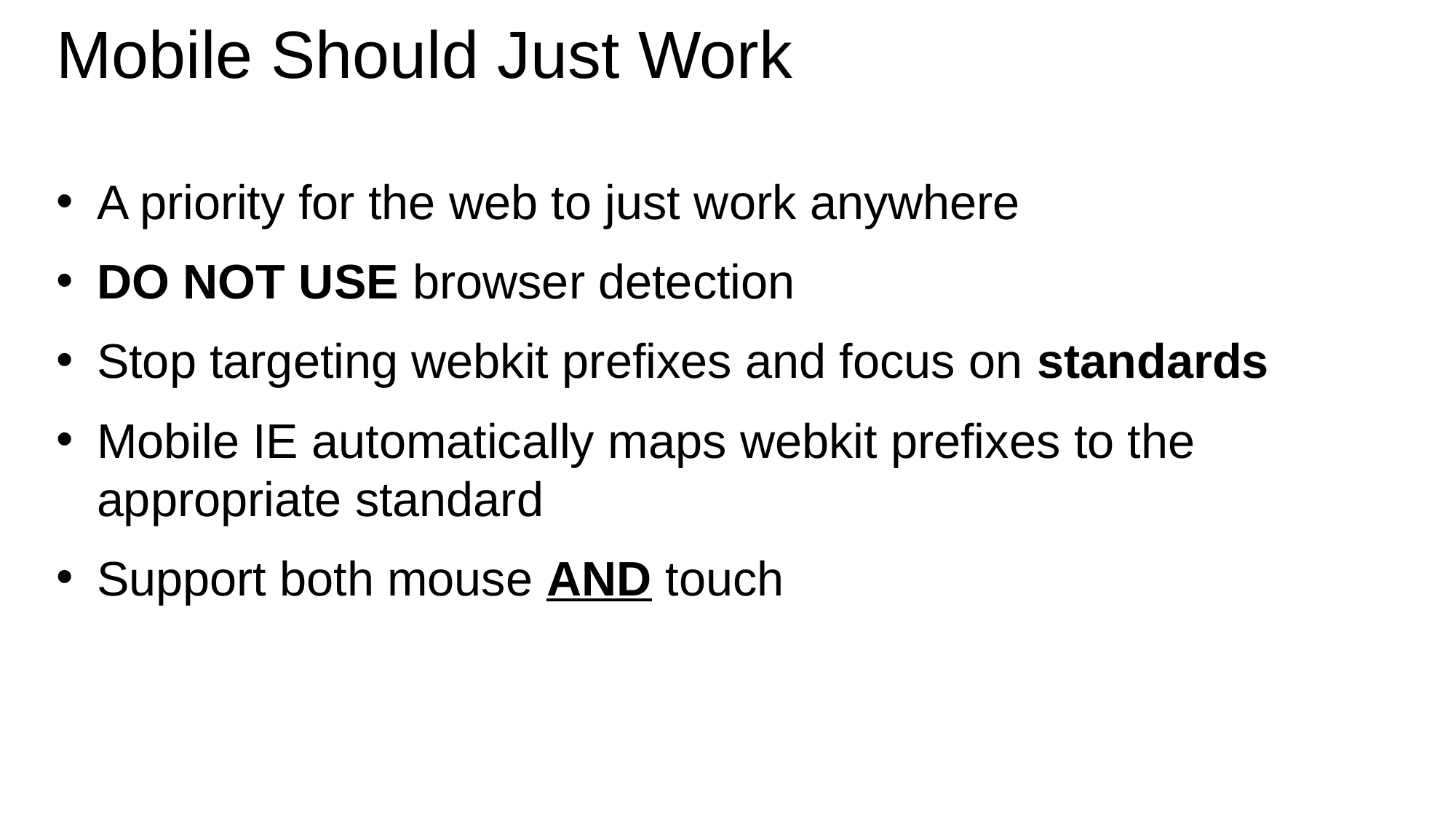

# Mobile Should Just Work
A priority for the web to just work anywhere
DO NOT USE browser detection
Stop targeting webkit prefixes and focus on standards
Mobile IE automatically maps webkit prefixes to the appropriate standard
Support both mouse AND touch